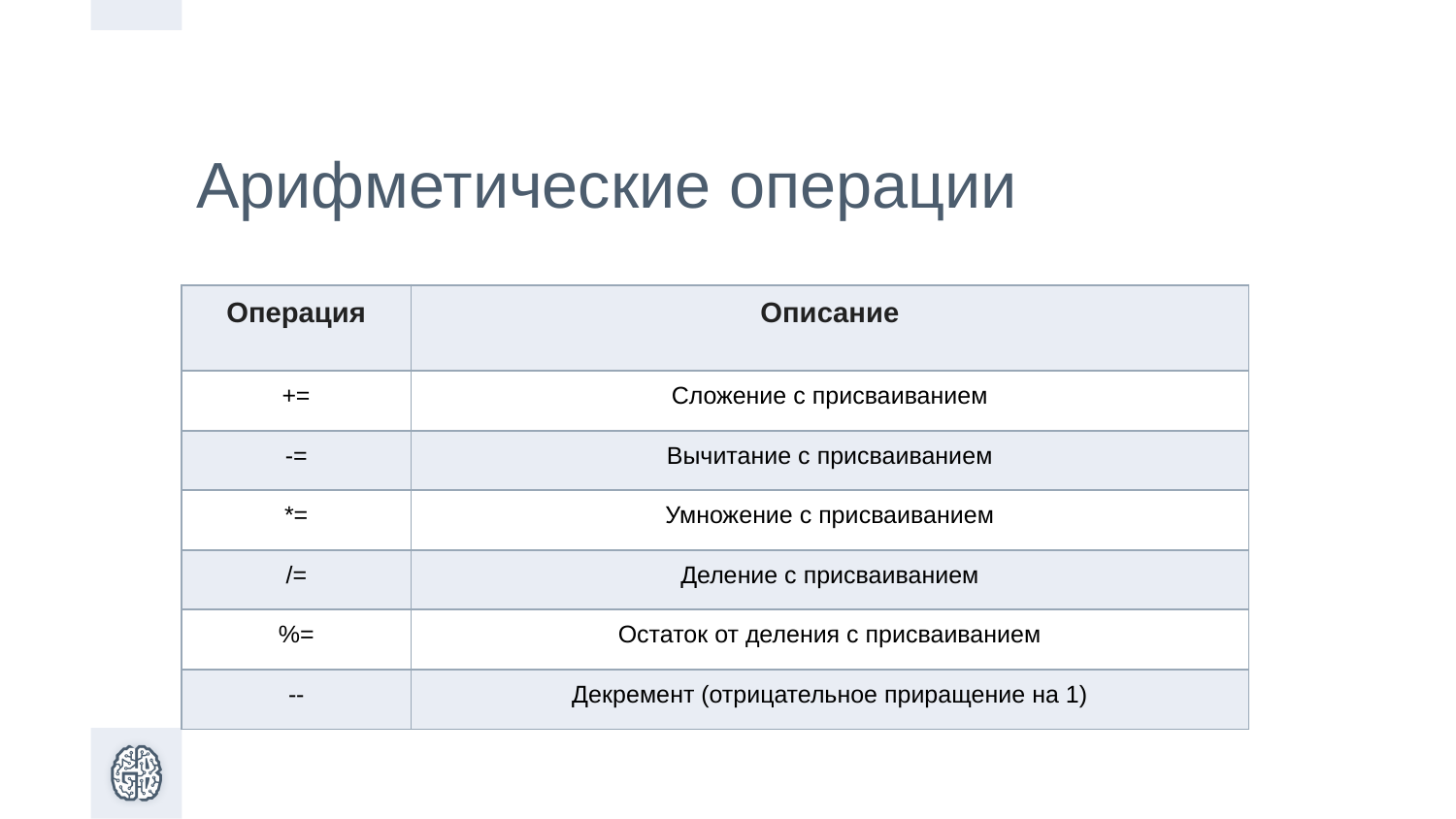

Арифметические операции
| Операция | Описание |
| --- | --- |
| += | Сложение с присваиванием |
| -= | Вычитание с присваиванием |
| \*= | Умножение с присваиванием |
| /= | Деление с присваиванием |
| %= | Остаток от деления с присваиванием |
| -- | Декремент (отрицательное приращение на 1) |